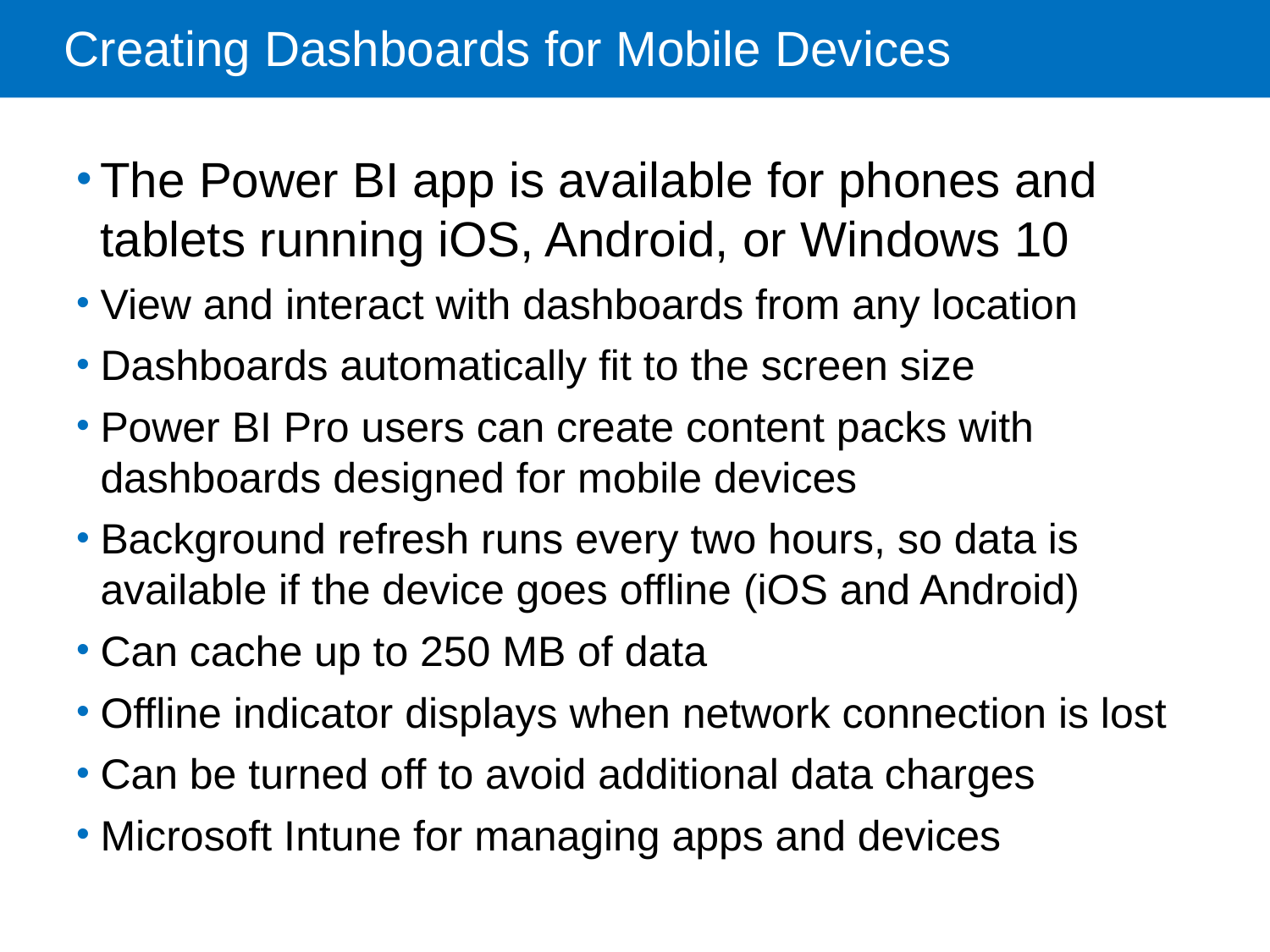

# Creating Dashboards for Mobile Devices
The Power BI app is available for phones and tablets running iOS, Android, or Windows 10
View and interact with dashboards from any location
Dashboards automatically fit to the screen size
Power BI Pro users can create content packs with dashboards designed for mobile devices
Background refresh runs every two hours, so data is available if the device goes offline (iOS and Android)
Can cache up to 250 MB of data
Offline indicator displays when network connection is lost
Can be turned off to avoid additional data charges
Microsoft Intune for managing apps and devices